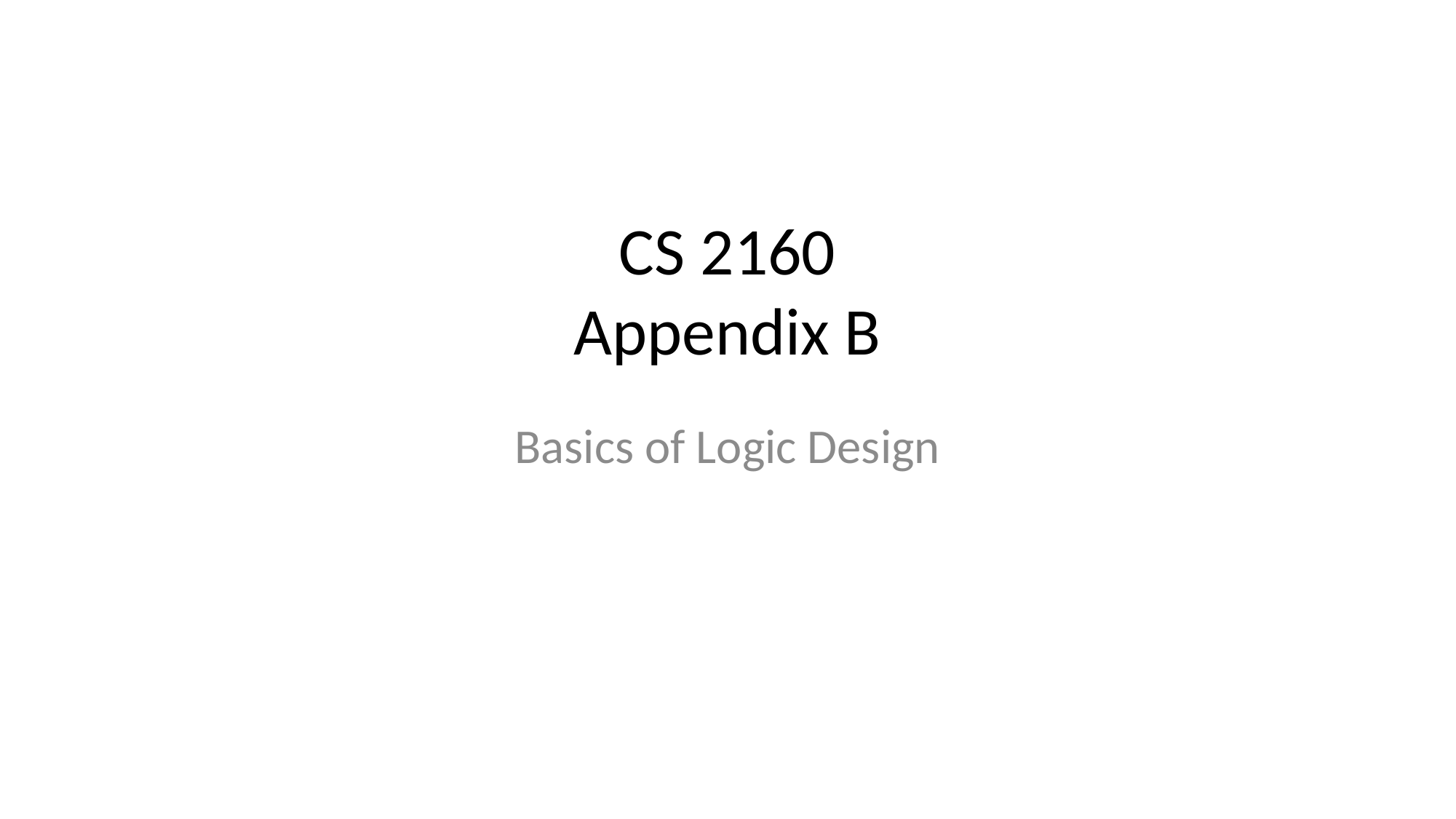

CS 2160
Appendix B
Basics of Logic Design